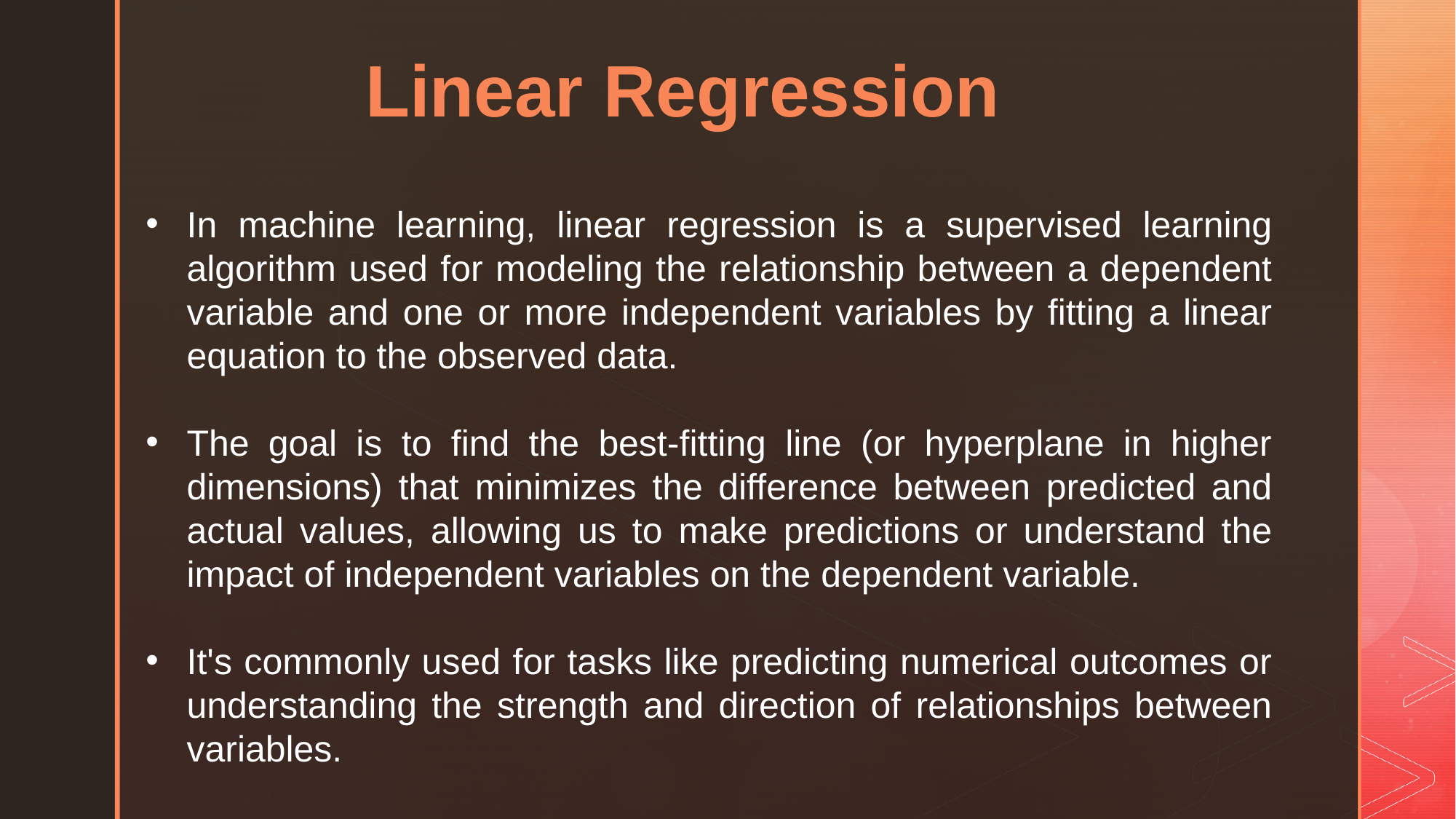

Linear Regression
In machine learning, linear regression is a supervised learning algorithm used for modeling the relationship between a dependent variable and one or more independent variables by fitting a linear equation to the observed data.

The goal is to find the best-fitting line (or hyperplane in higher dimensions) that minimizes the difference between predicted and actual values, allowing us to make predictions or understand the impact of independent variables on the dependent variable.

It's commonly used for tasks like predicting numerical outcomes or understanding the strength and direction of relationships between variables.